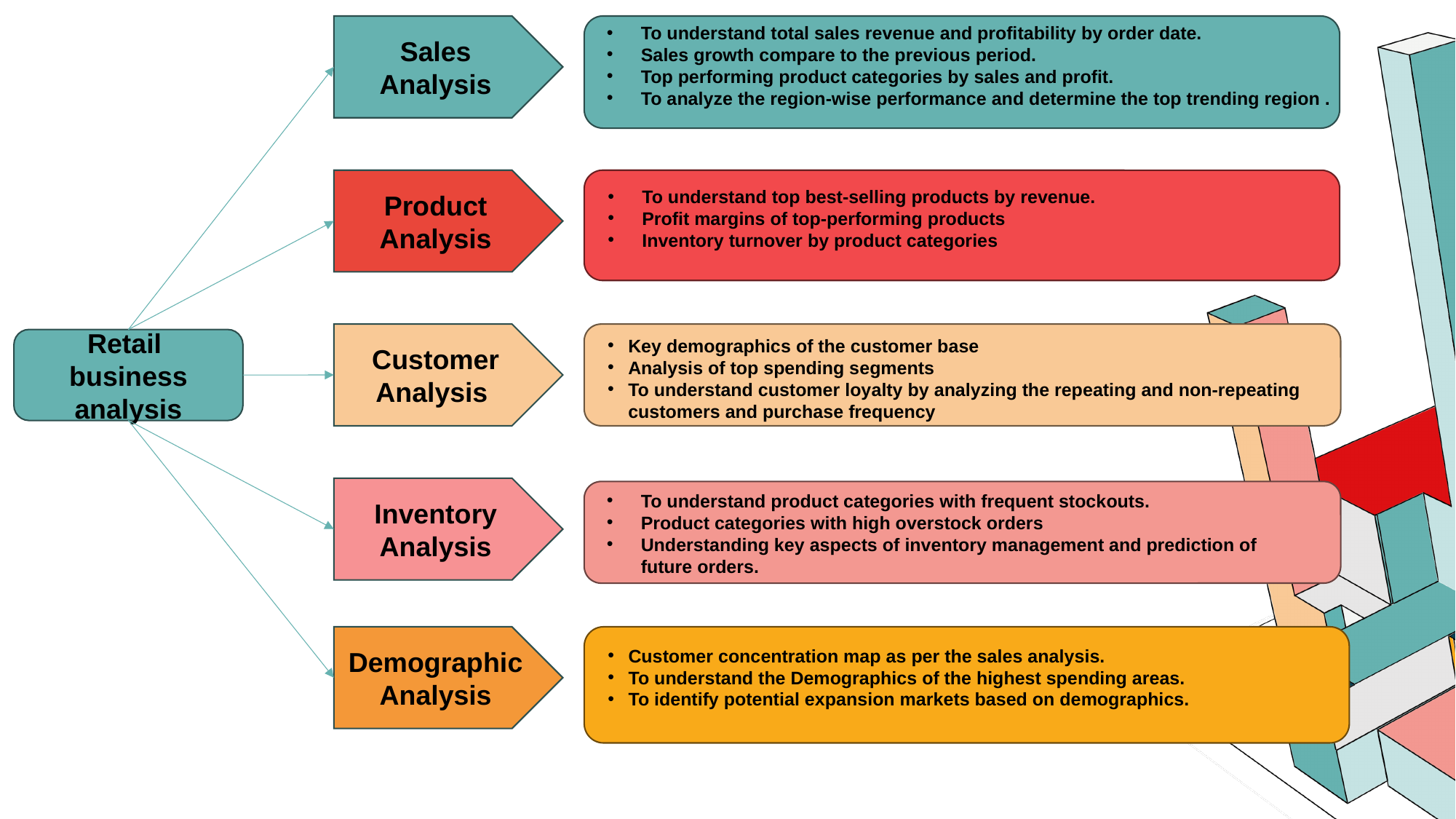

To understand total sales revenue and profitability by order date.
Sales growth compare to the previous period.
Top performing product categories by sales and profit.
To analyze the region-wise performance and determine the top trending region .

Sales Analysis
Product Analysis

To understand top best-selling products by revenue.
Profit margins of top-performing products
Inventory turnover by product categories
Customer Analysis

Key demographics of the customer base
Analysis of top spending segments
To understand customer loyalty by analyzing the repeating and non-repeating customers and purchase frequency
Retail  business analysis
Inventory Analysis

To understand product categories with frequent stockouts.
Product categories with high overstock orders
Understanding key aspects of inventory management and prediction of future orders.
Demographic Analysis

Customer concentration map as per the sales analysis.
To understand the Demographics of the highest spending areas.
To identify potential expansion markets based on demographics.